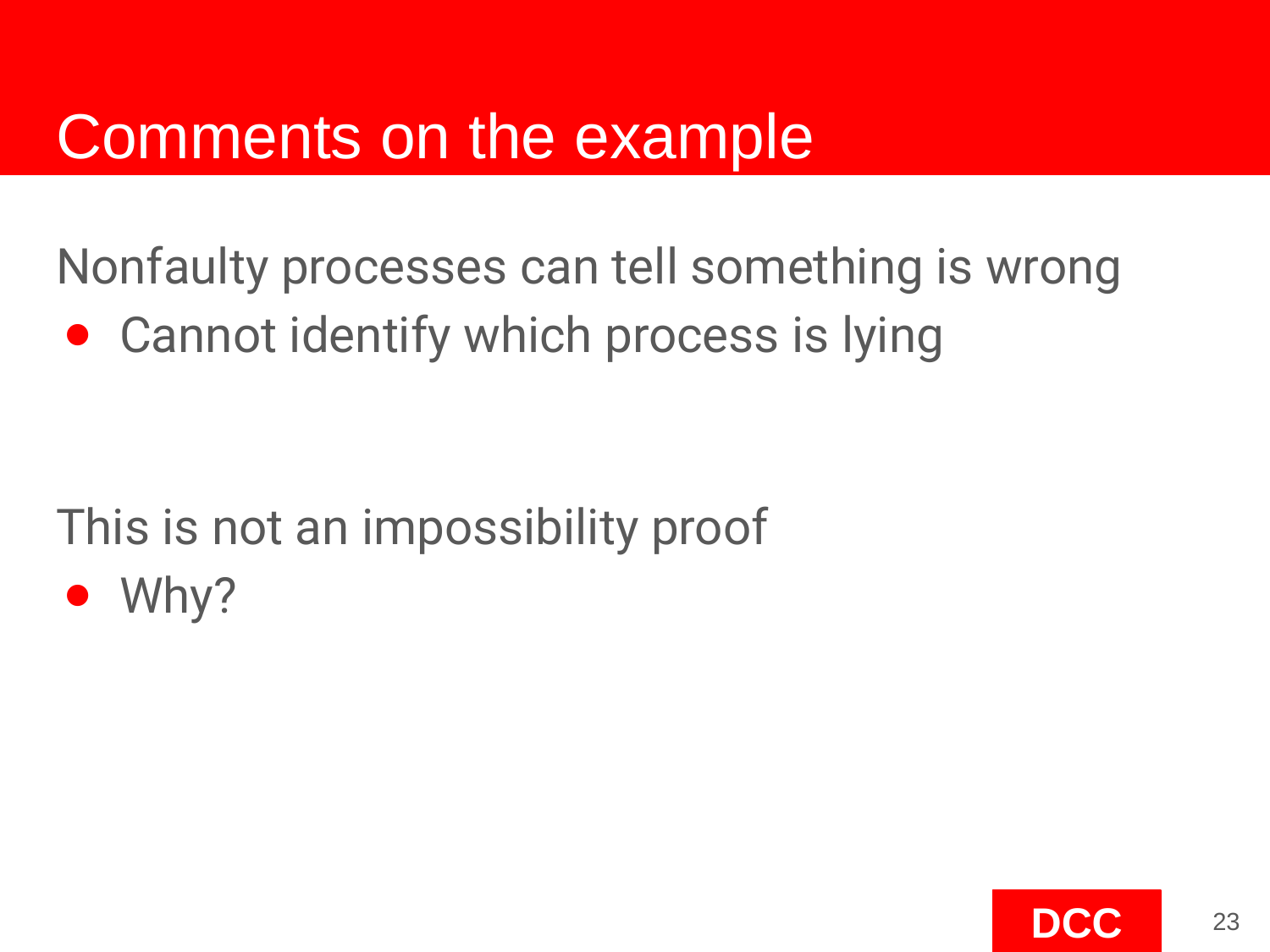

# Comments on the example
Nonfaulty processes can tell something is wrong
Cannot identify which process is lying

This is not an impossibility proof
Why?
23